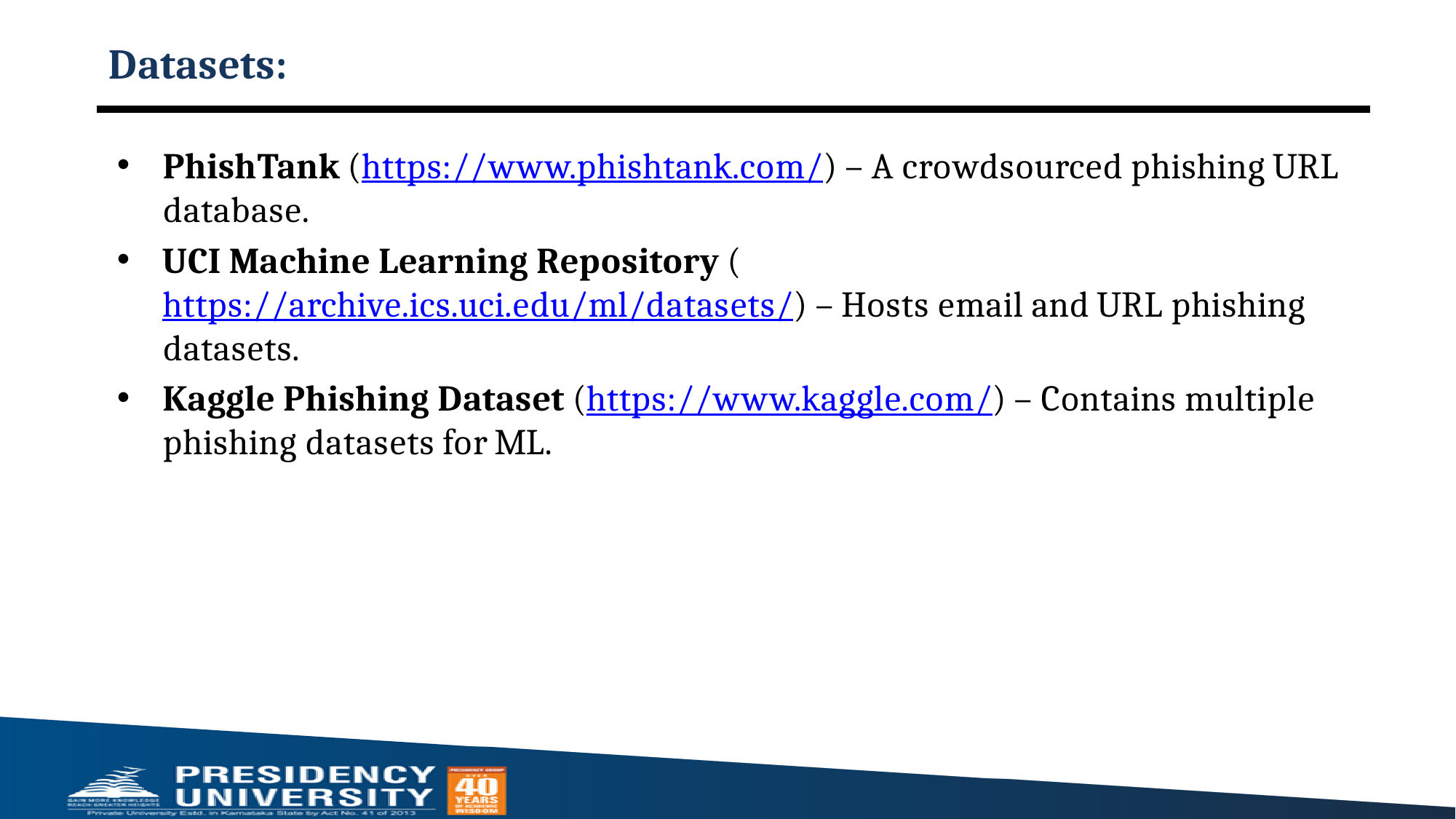

# Datasets:
PhishTank (https://www.phishtank.com/) – A crowdsourced phishing URL database.
UCI Machine Learning Repository (https://archive.ics.uci.edu/ml/datasets/) – Hosts email and URL phishing datasets.
Kaggle Phishing Dataset (https://www.kaggle.com/) – Contains multiple phishing datasets for ML.